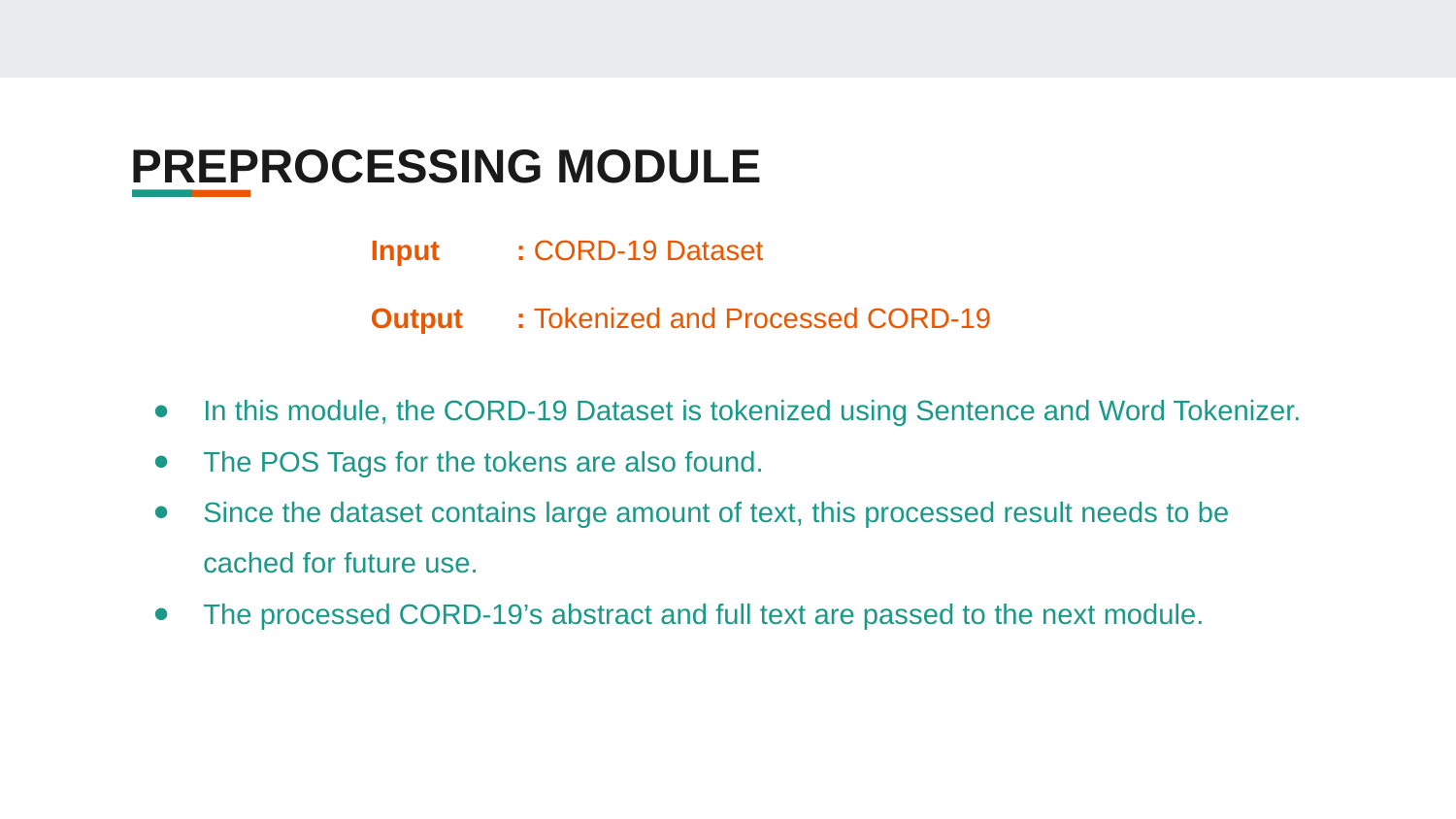

# PREPROCESSING MODULE
Input	: CORD-19 Dataset

Output	: Tokenized and Processed CORD-19
In this module, the CORD-19 Dataset is tokenized using Sentence and Word Tokenizer.
The POS Tags for the tokens are also found.
Since the dataset contains large amount of text, this processed result needs to be cached for future use.
The processed CORD-19’s abstract and full text are passed to the next module.